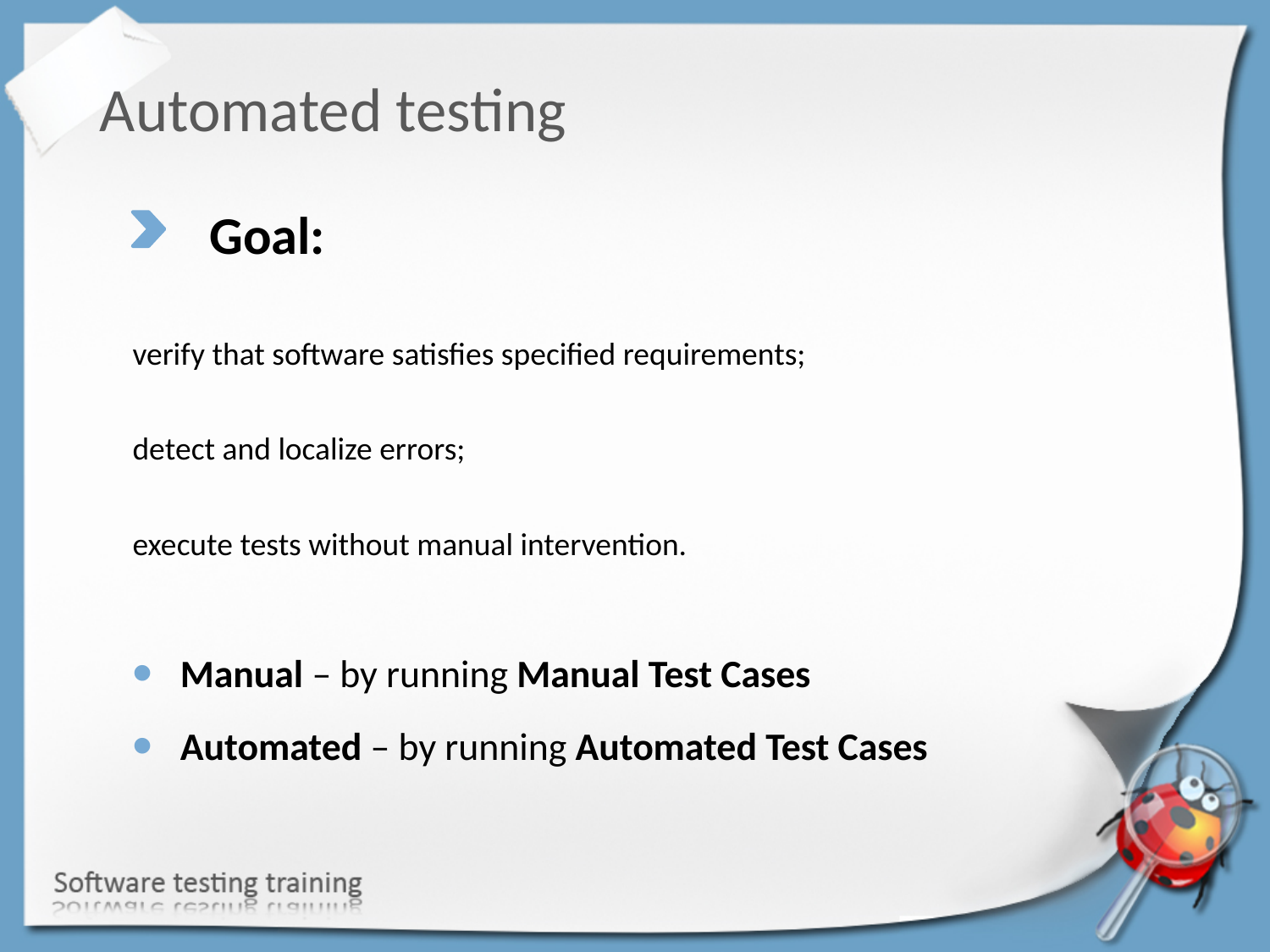

Automated testing
Goal:

verify that software satisfies specified requirements;
detect and localize errors;
execute tests without manual intervention.
Manual – by running Manual Test Cases
Automated – by running Automated Test Cases